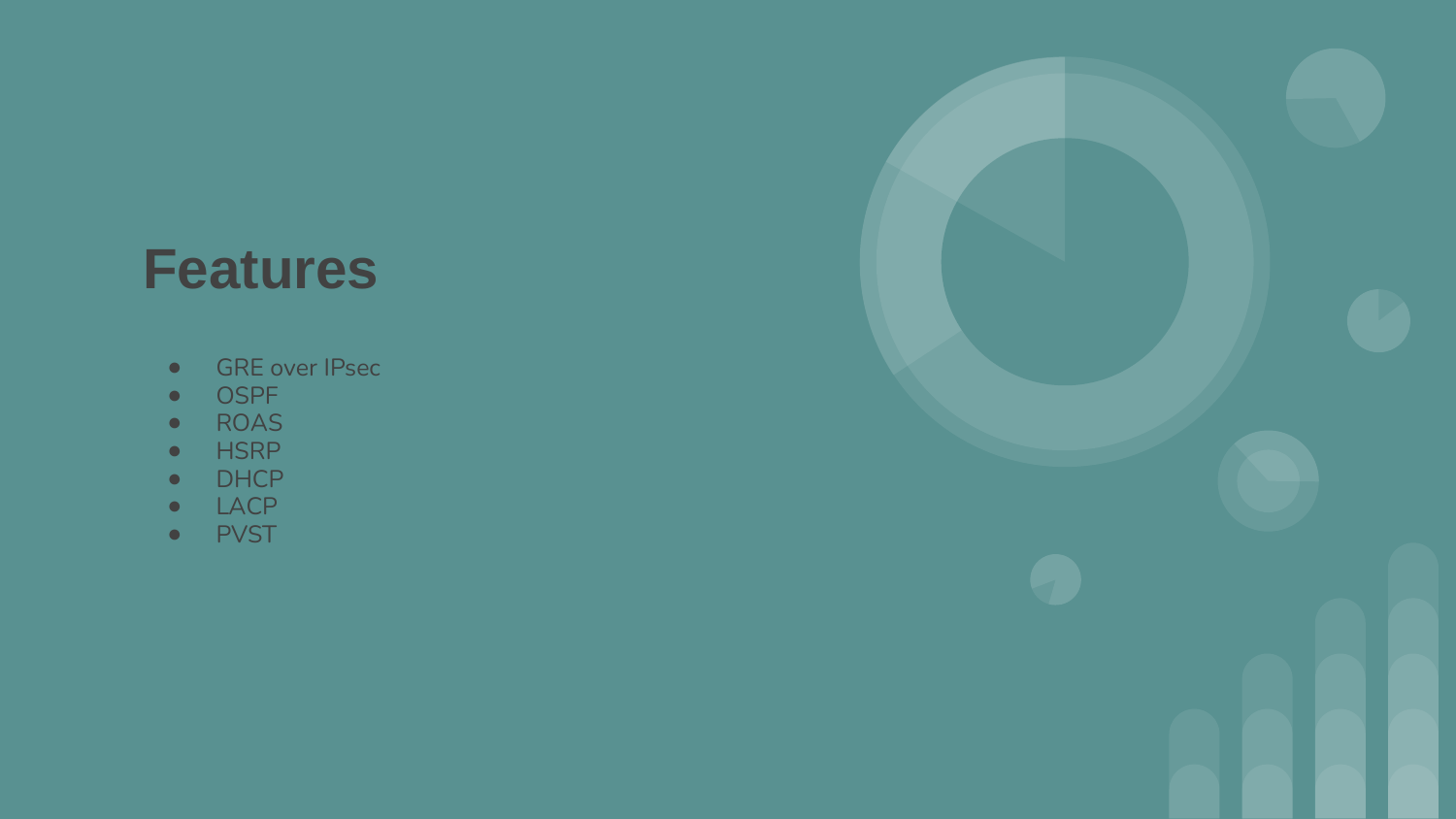

# Features
GRE over IPsec
OSPF
ROAS
HSRP
DHCP
LACP
PVST